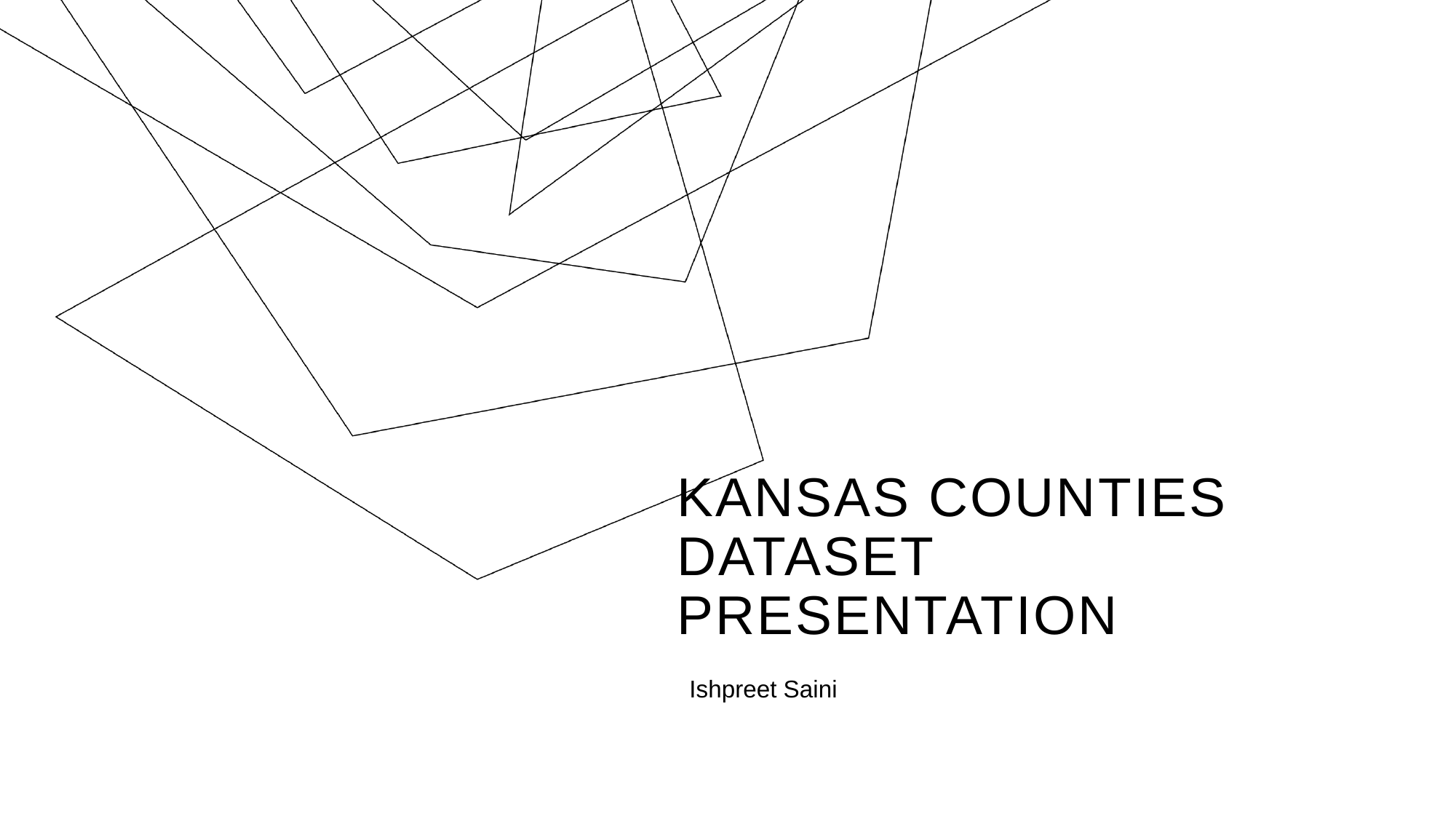

# Kansas Counties Dataset Presentation
Ishpreet Saini